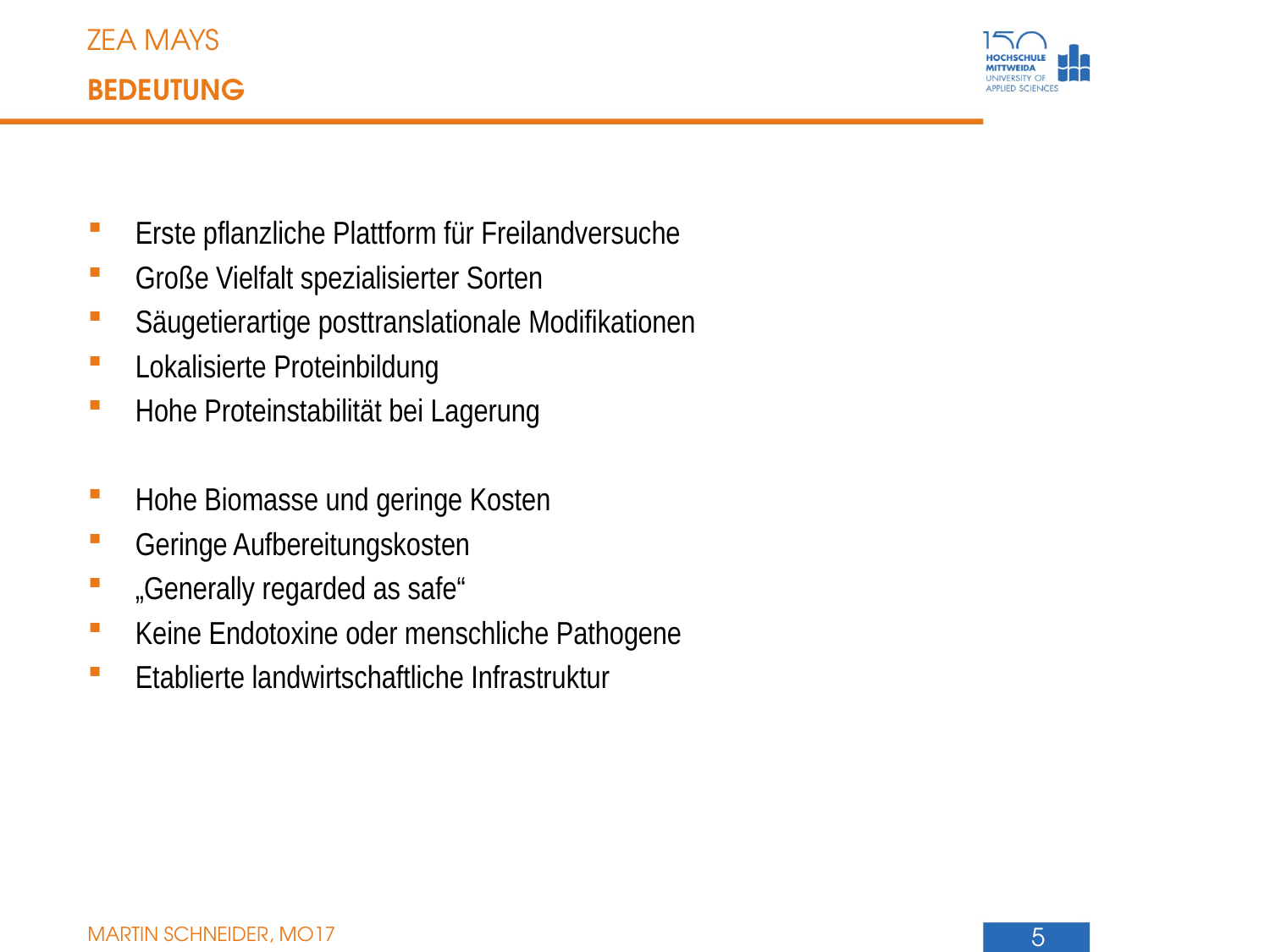

Zea mays
# Bedeutung
Erste pflanzliche Plattform für Freilandversuche
Große Vielfalt spezialisierter Sorten
Säugetierartige posttranslationale Modifikationen
Lokalisierte Proteinbildung
Hohe Proteinstabilität bei Lagerung

Hohe Biomasse und geringe Kosten
Geringe Aufbereitungskosten
„Generally regarded as safe“
Keine Endotoxine oder menschliche Pathogene
Etablierte landwirtschaftliche Infrastruktur

Martin Schneider, MO17
5